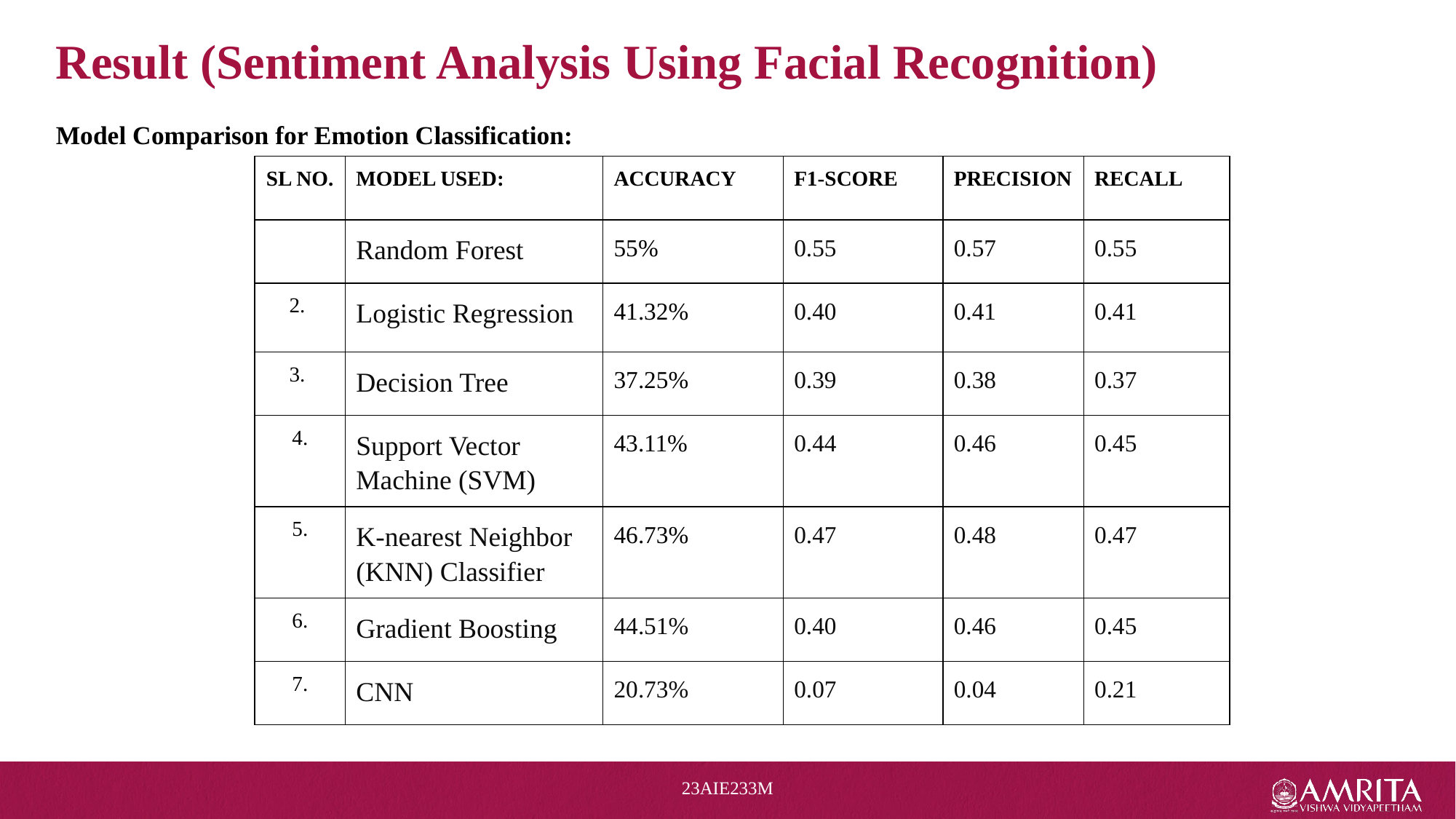

# Result (Sentiment Analysis Using Facial Recognition)
Model Comparison for Emotion Classification:

| SL NO. | MODEL USED: | ACCURACY | F1-SCORE | PRECISION | RECALL |
| --- | --- | --- | --- | --- | --- |
|  | Random Forest | 55% | 0.55 | 0.57 | 0.55 |
| 2. | Logistic Regression | 41.32% | 0.40 | 0.41 | 0.41 |
| 3. | Decision Tree | 37.25% | 0.39 | 0.38 | 0.37 |
| 4. | Support Vector Machine (SVM) | 43.11% | 0.44 | 0.46 | 0.45 |
| 5. | K-nearest Neighbor (KNN) Classifier | 46.73% | 0.47 | 0.48 | 0.47 |
| 6. | Gradient Boosting | 44.51% | 0.40 | 0.46 | 0.45 |
| 7. | CNN | 20.73% | 0.07 | 0.04 | 0.21 |
23AIE233M